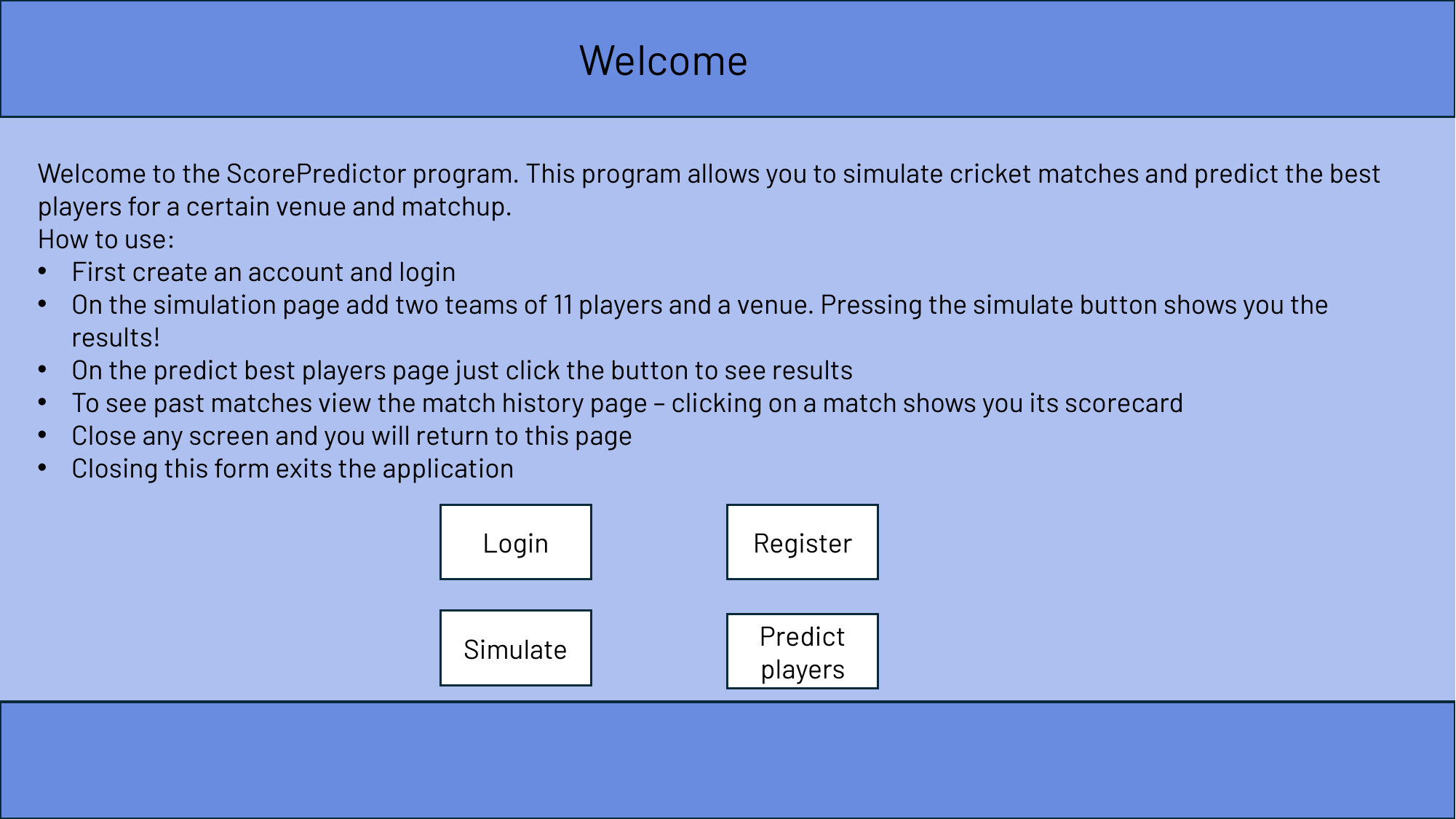

Welcome
Welcome to the ScorePredictor program. This program allows you to simulate cricket matches and predict the best players for a certain venue and matchup.
How to use:
First create an account and login
On the simulation page add two teams of 11 players and a venue. Pressing the simulate button shows you the results!
On the predict best players page just click the button to see results
To see past matches view the match history page – clicking on a match shows you its scorecard
Close any screen and you will return to this page
Closing this form exits the application

Login
Register
Simulate
Predict players